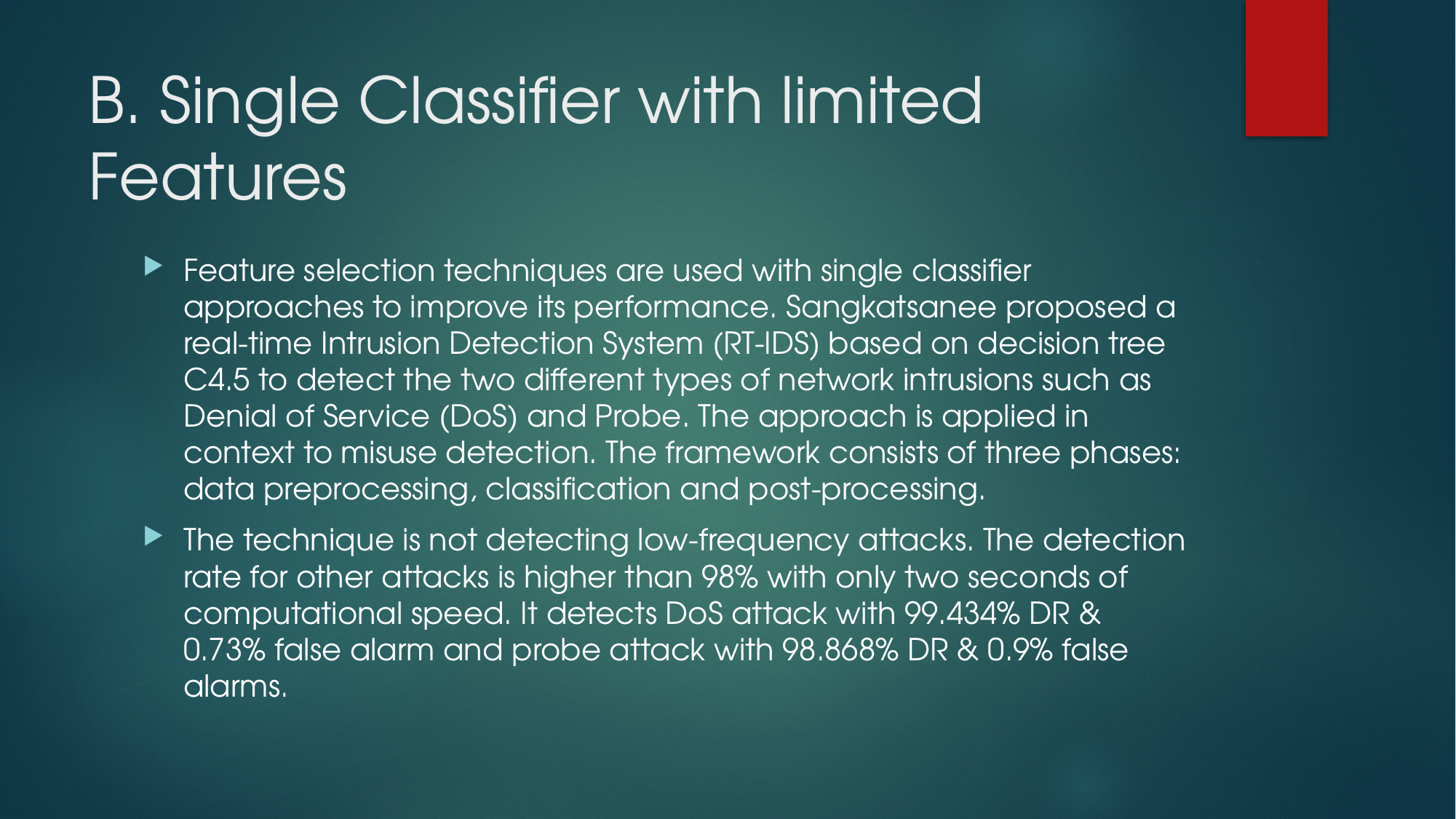

# B. Single Classifier with limited Features
Feature selection techniques are used with single classifier approaches to improve its performance. Sangkatsanee proposed a real-time Intrusion Detection System (RT-IDS) based on decision tree C4.5 to detect the two different types of network intrusions such as Denial of Service (DoS) and Probe. The approach is applied in context to misuse detection. The framework consists of three phases: data preprocessing, classification and post-processing.
The technique is not detecting low-frequency attacks. The detection rate for other attacks is higher than 98% with only two seconds of computational speed. It detects DoS attack with 99.434% DR & 0.73% false alarm and probe attack with 98.868% DR & 0.9% false alarms.